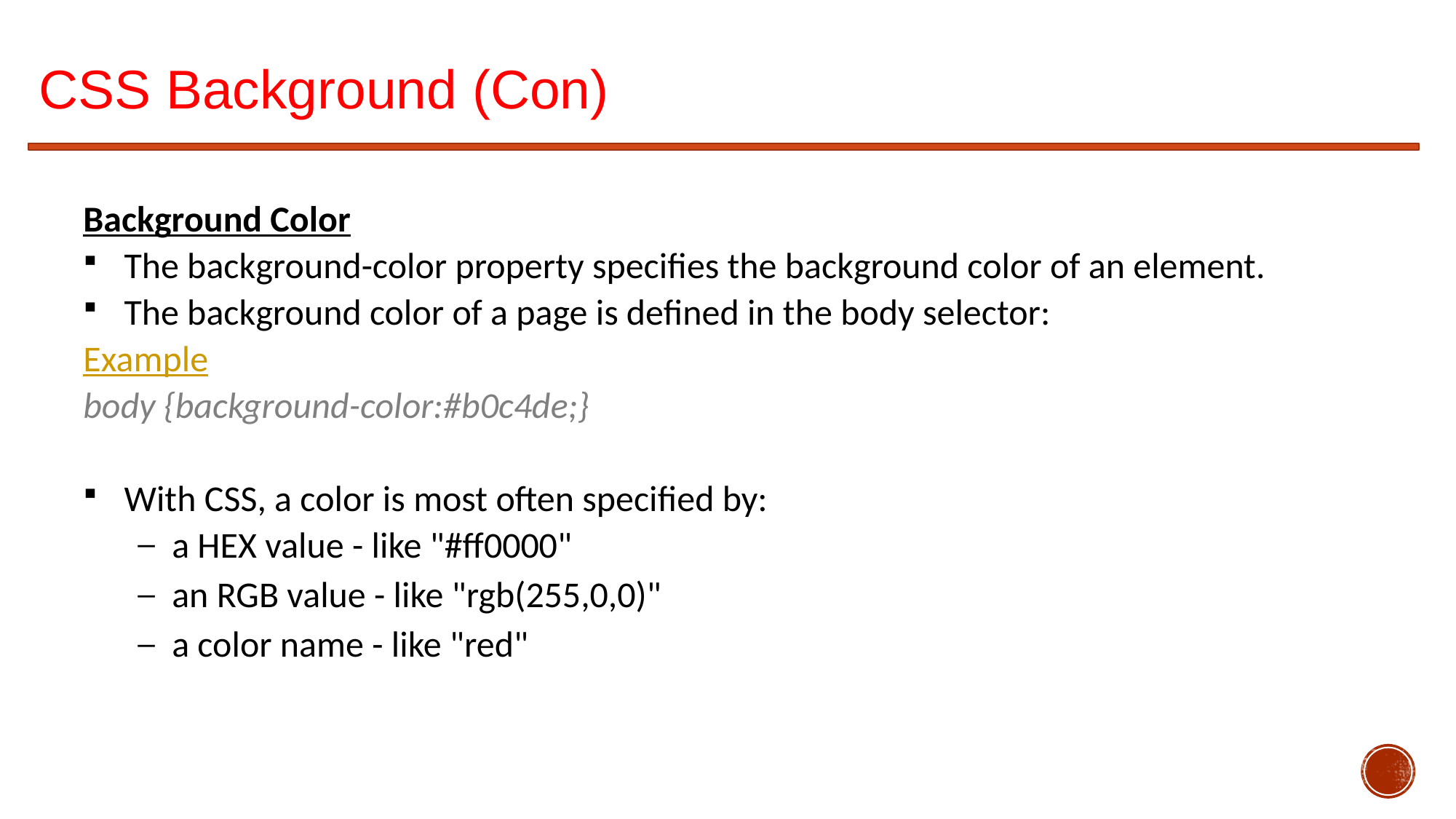

CSS Background (Con)

Background Color
The background-color property specifies the background color of an element.
The background color of a page is defined in the body selector:
Example
body {background-color:#b0c4de;}

With CSS, a color is most often specified by:
a HEX value - like "#ff0000"
an RGB value - like "rgb(255,0,0)"
a color name - like "red"